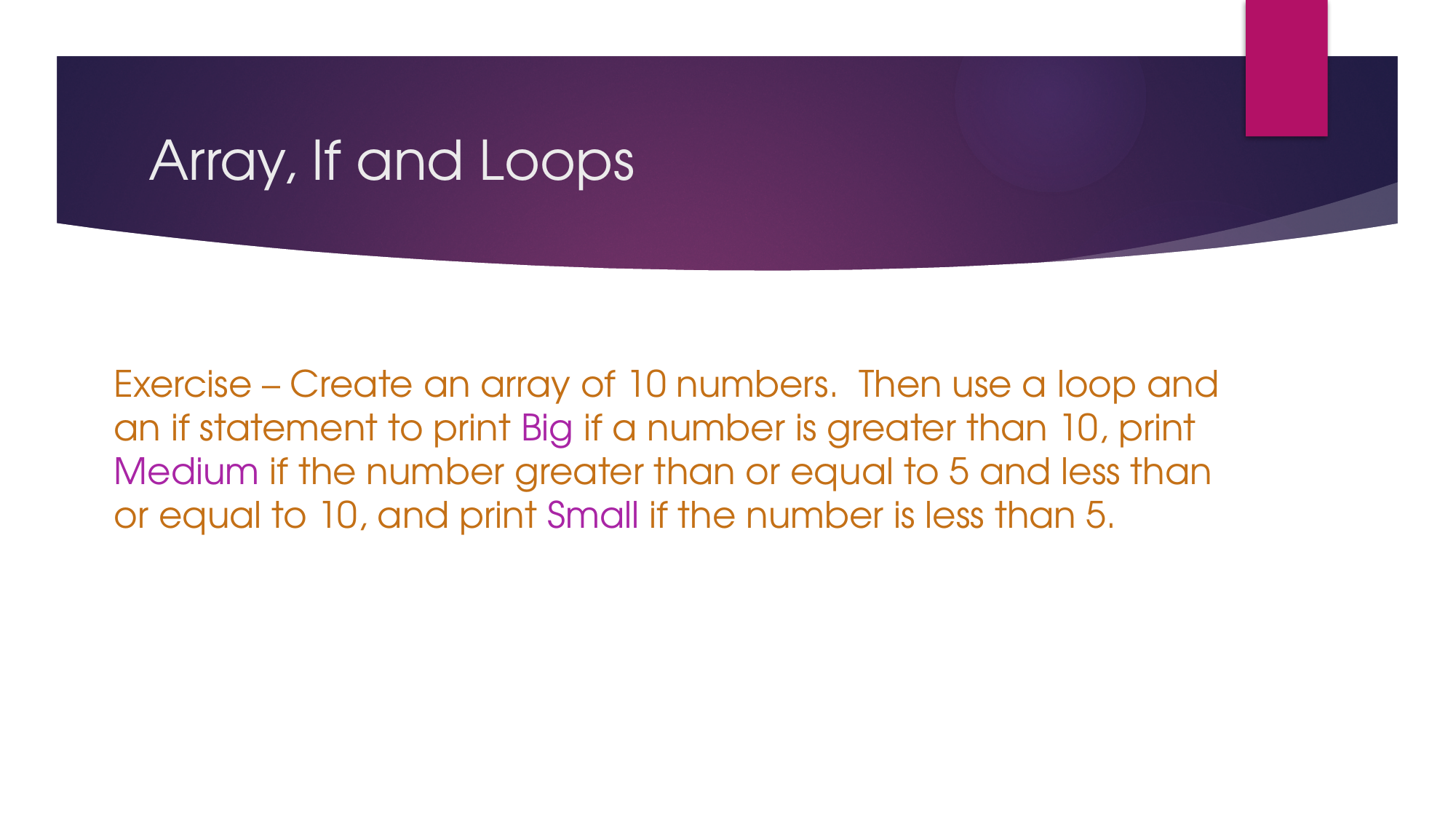

# Array, If and Loops
Exercise – Create an array of 10 numbers.  Then use a loop and an if statement to print Big if a number is greater than 10, print Medium if the number greater than or equal to 5 and less than or equal to 10, and print Small if the number is less than 5.